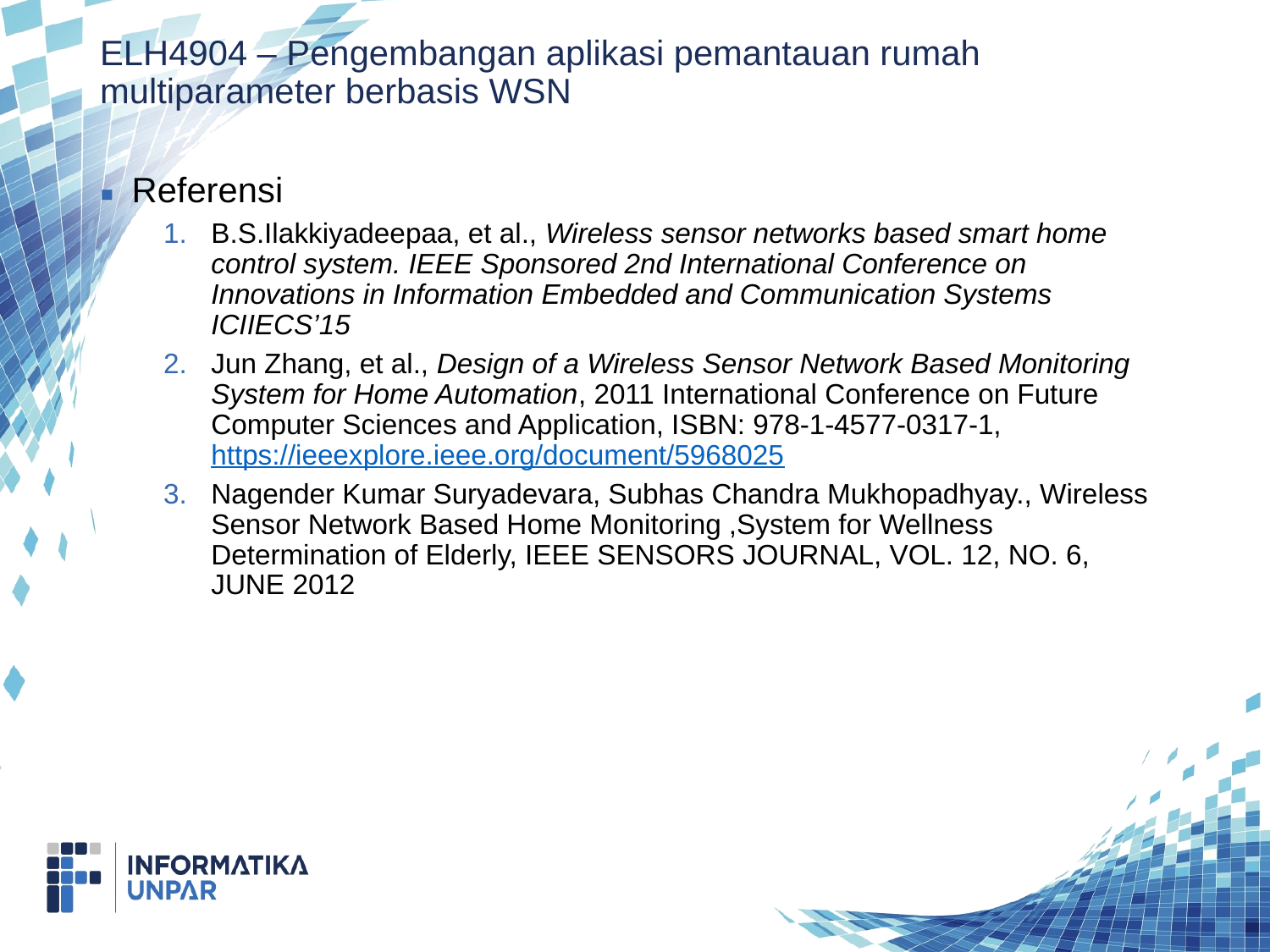

ELH4904 – Pengembangan aplikasi pemantauan rumah multiparameter berbasis WSN
Referensi
B.S.Ilakkiyadeepaa, et al., Wireless sensor networks based smart home control system. IEEE Sponsored 2nd International Conference on Innovations in Information Embedded and Communication Systems ICIIECS’15
Jun Zhang, et al., Design of a Wireless Sensor Network Based Monitoring System for Home Automation, 2011 International Conference on Future Computer Sciences and Application, ISBN: 978-1-4577-0317-1, https://ieeexplore.ieee.org/document/5968025
Nagender Kumar Suryadevara, Subhas Chandra Mukhopadhyay., Wireless Sensor Network Based Home Monitoring ,System for Wellness Determination of Elderly, IEEE SENSORS JOURNAL, VOL. 12, NO. 6, JUNE 2012